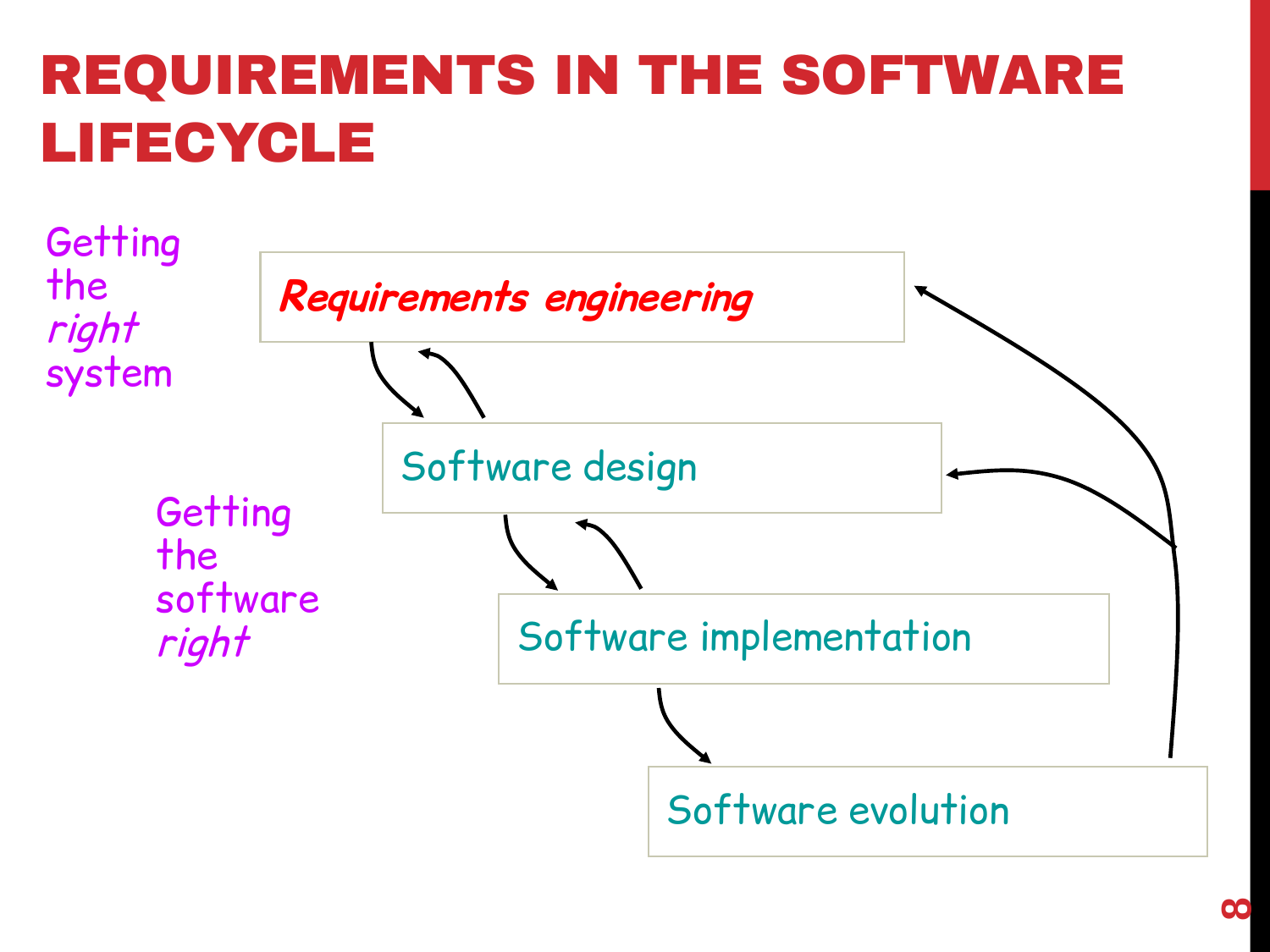

# Requirements in the software lifecycle
Getting
the
right
system

Requirements engineering

Software design

Getting
the
software
right

Software implementation

Software evolution
8